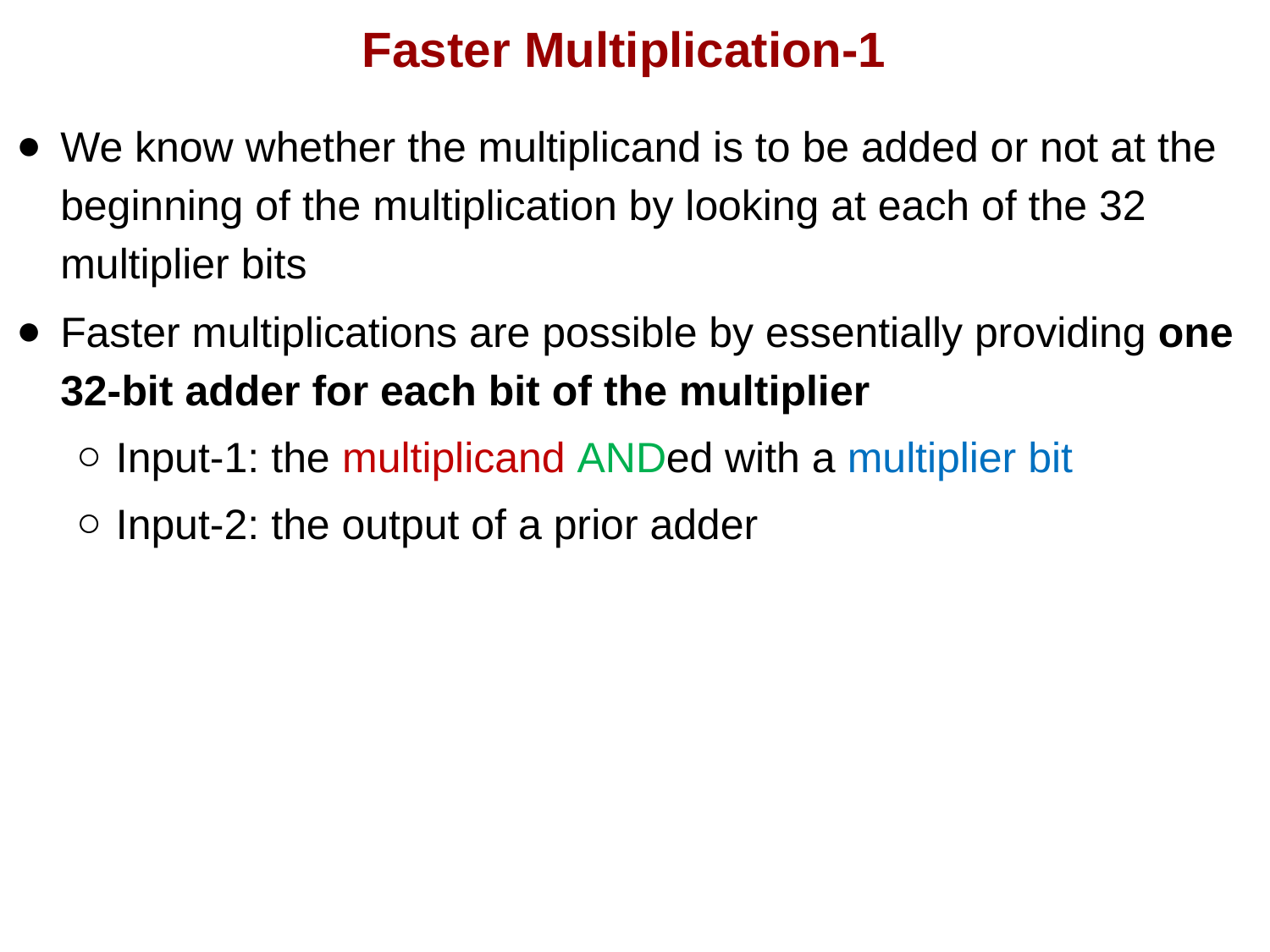

# Faster Multiplication-1
We know whether the multiplicand is to be added or not at the beginning of the multiplication by looking at each of the 32 multiplier bits
Faster multiplications are possible by essentially providing one 32-bit adder for each bit of the multiplier
Input-1: the multiplicand ANDed with a multiplier bit
Input-2: the output of a prior adder